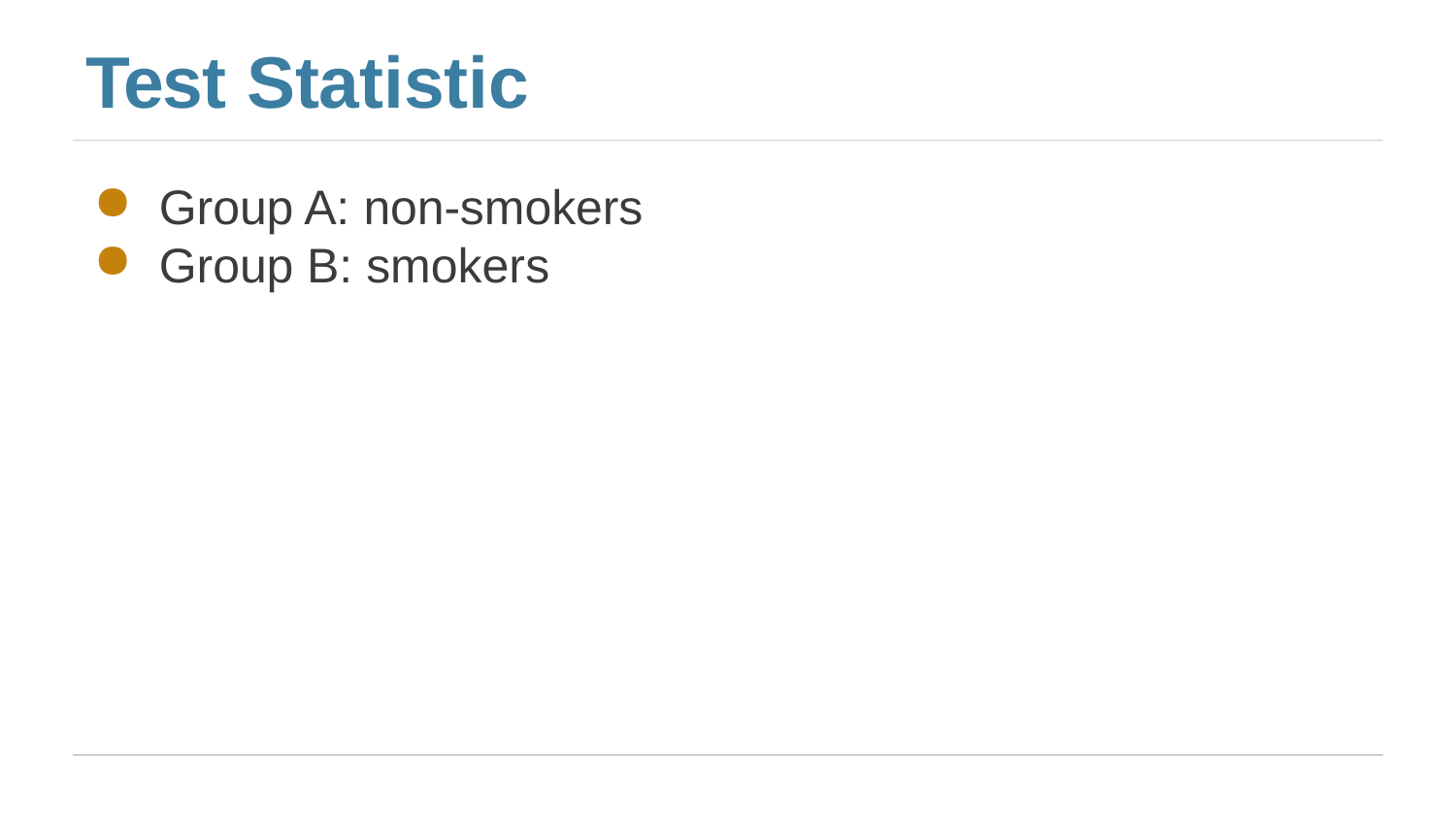

# Test Statistic
Group A: non-smokers
Group B: smokers